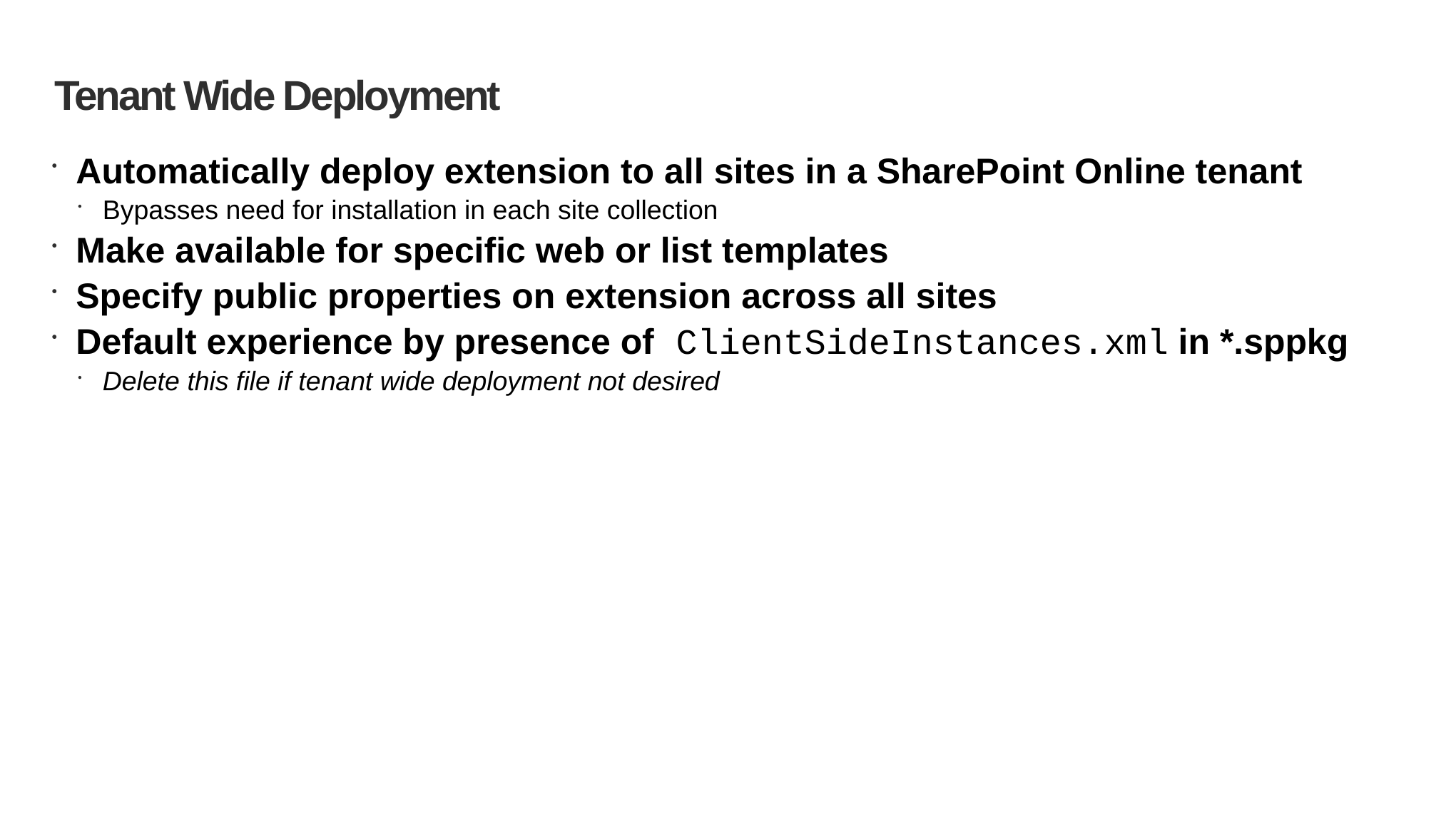

# Tenant Wide Deployment
Automatically deploy extension to all sites in a SharePoint Online tenant
Bypasses need for installation in each site collection
Make available for specific web or list templates
Specify public properties on extension across all sites
Default experience by presence of ClientSideInstances.xml in *.sppkg
Delete this file if tenant wide deployment not desired